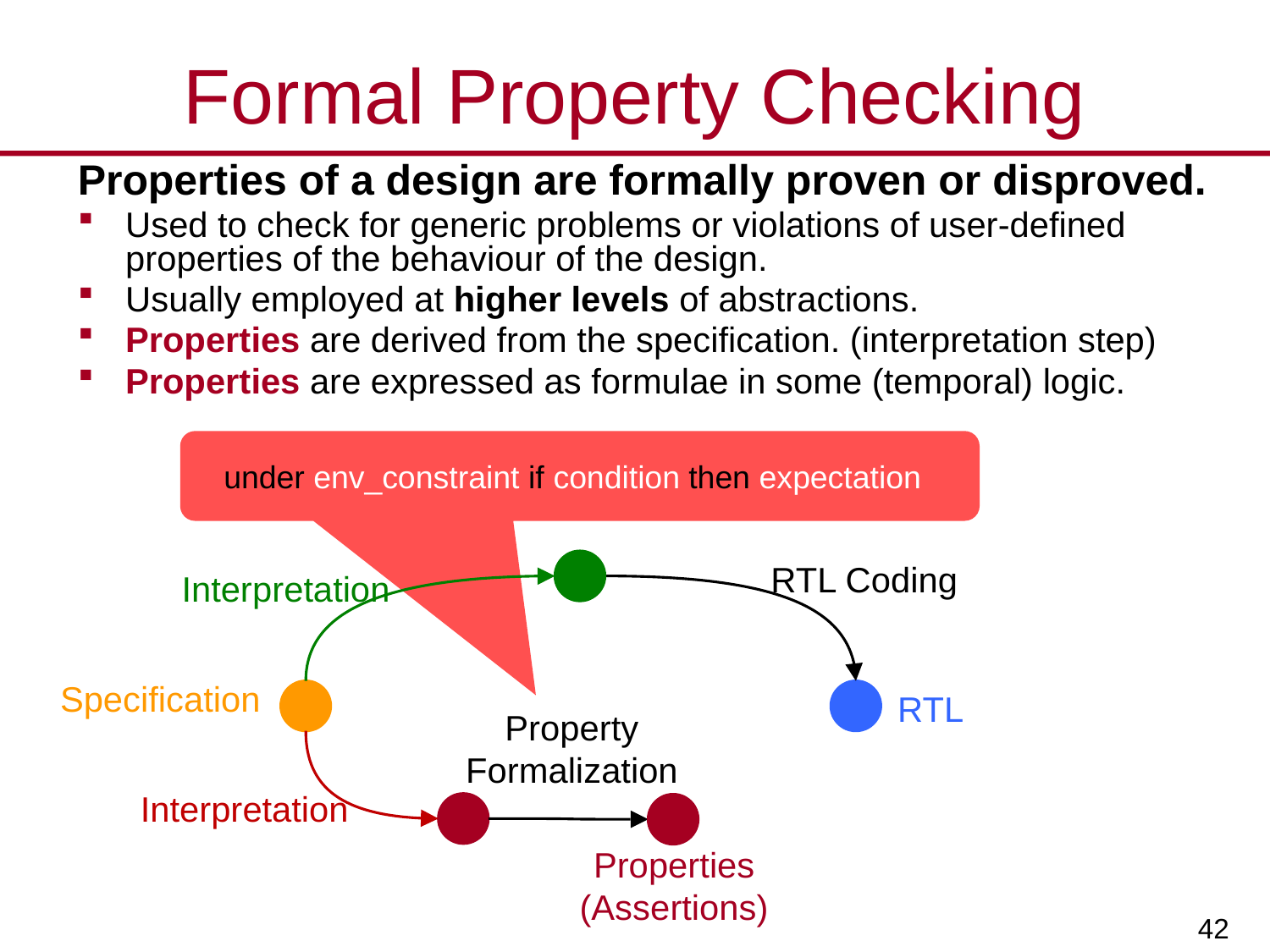

# Formal Property Checking
Properties of a design are formally proven or disproved.
Used to check for generic problems or violations of user-defined properties of the behaviour of the design.
Usually employed at higher levels of abstractions.
Properties are derived from the specification. (interpretation step)
Properties are expressed as formulae in some (temporal) logic.
   under env_constraint if condition then expectation

RTL Coding
Interpretation
Specification

RTL
Property Formalization
Interpretation

Properties (Assertions)